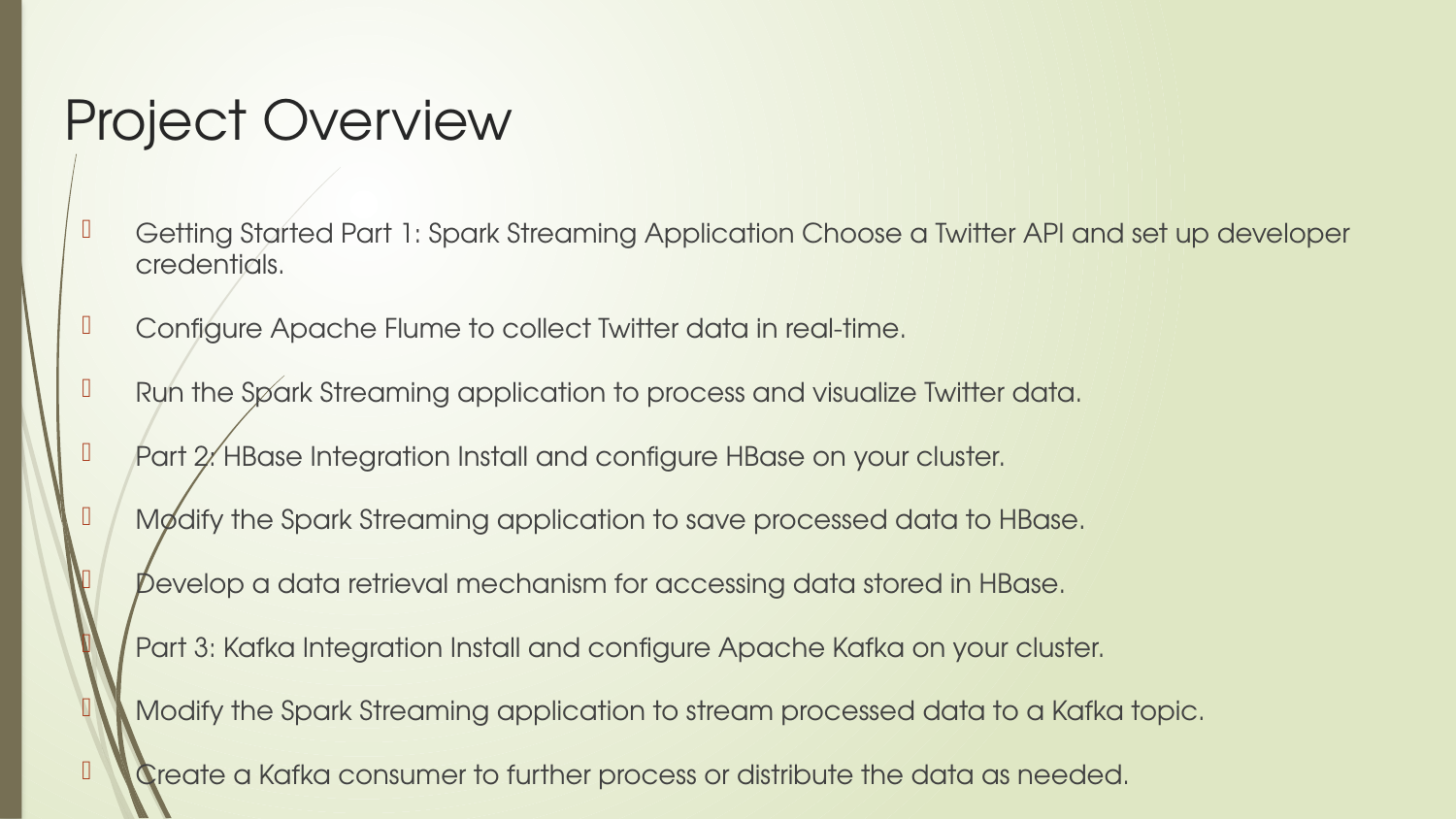

# Project Overview
Getting Started Part 1: Spark Streaming Application Choose a Twitter API and set up developer credentials.

Configure Apache Flume to collect Twitter data in real-time.

Run the Spark Streaming application to process and visualize Twitter data.

Part 2: HBase Integration Install and configure HBase on your cluster.

Modify the Spark Streaming application to save processed data to HBase.

Develop a data retrieval mechanism for accessing data stored in HBase.

Part 3: Kafka Integration Install and configure Apache Kafka on your cluster.

Modify the Spark Streaming application to stream processed data to a Kafka topic.

Create a Kafka consumer to further process or distribute the data as needed.